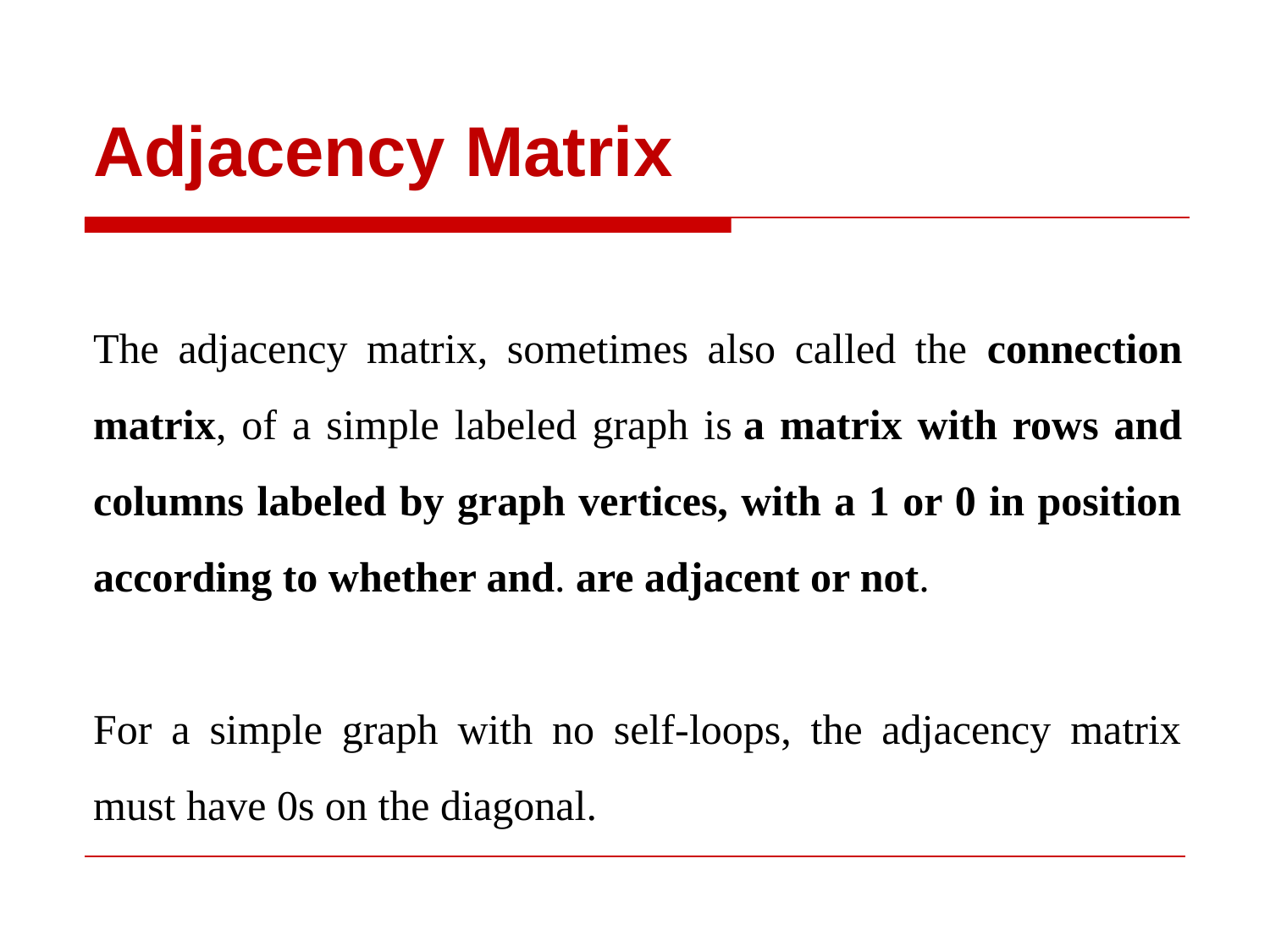

# Adjacency Matrix
The adjacency matrix, sometimes also called the connection matrix, of a simple labeled graph is a matrix with rows and columns labeled by graph vertices, with a 1 or 0 in position according to whether and. are adjacent or not.

For a simple graph with no self-loops, the adjacency matrix must have 0s on the diagonal.